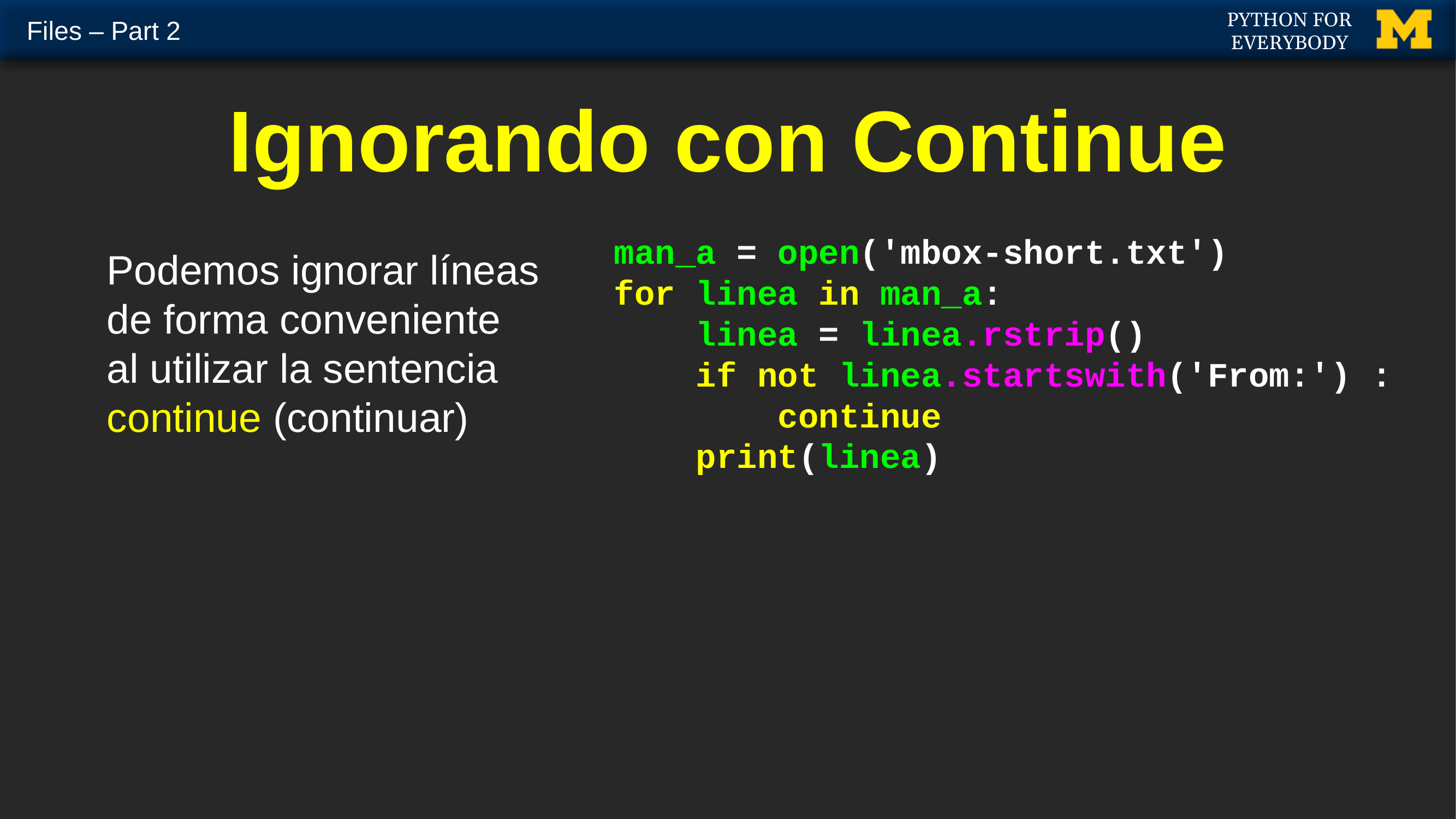

# Ignorando con Continue
Podemos ignorar líneas de forma conveniente al utilizar la sentencia continue (continuar)
man_a = open('mbox-short.txt')
for linea in man_a:
    linea = linea.rstrip()
    if not linea.startswith('From:') :
        continue
    print(linea)